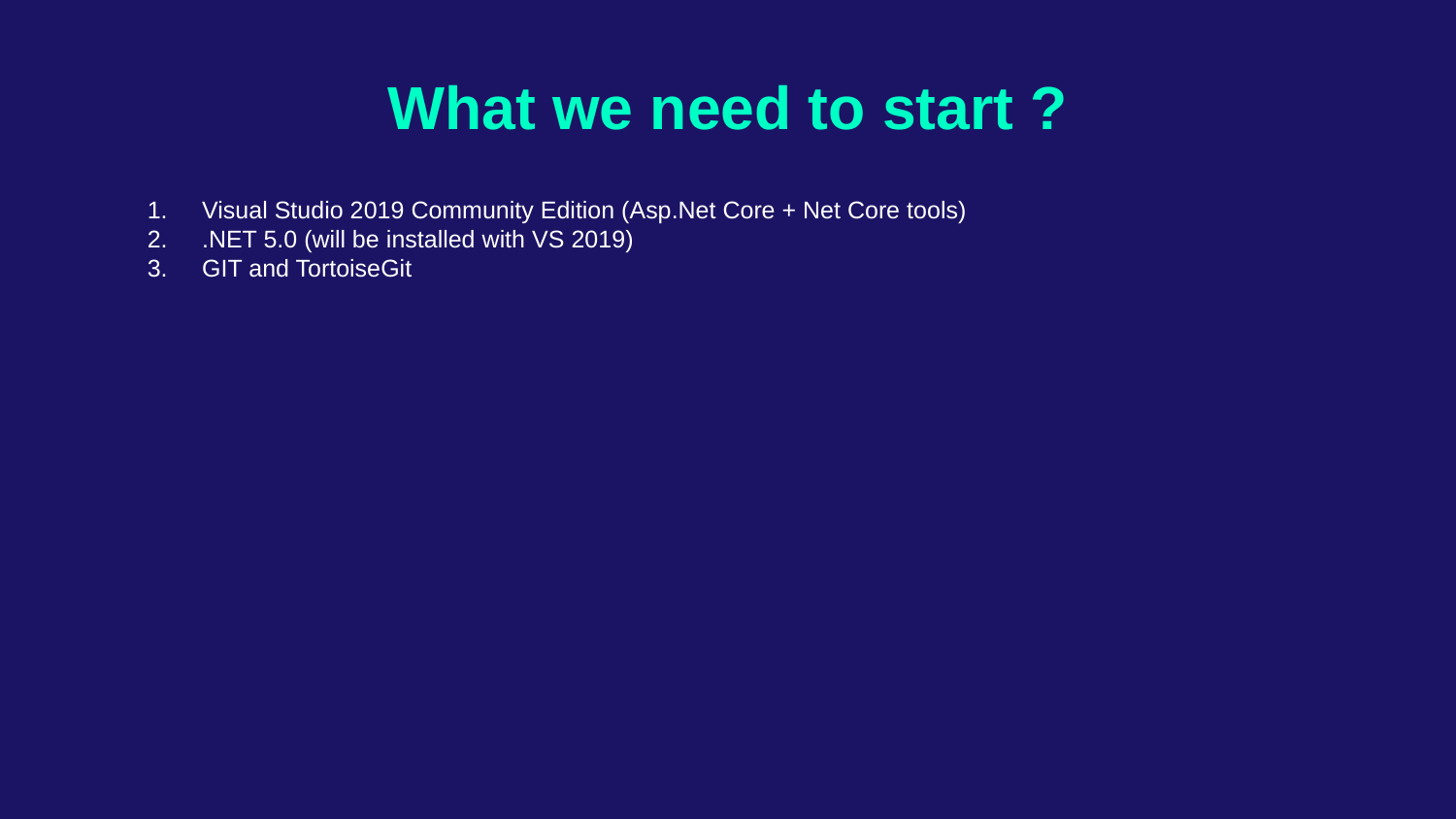

# What we need to start ?
Visual Studio 2019 Community Edition (Asp.Net Core + Net Core tools)
.NET 5.0 (will be installed with VS 2019)
GIT and TortoiseGit